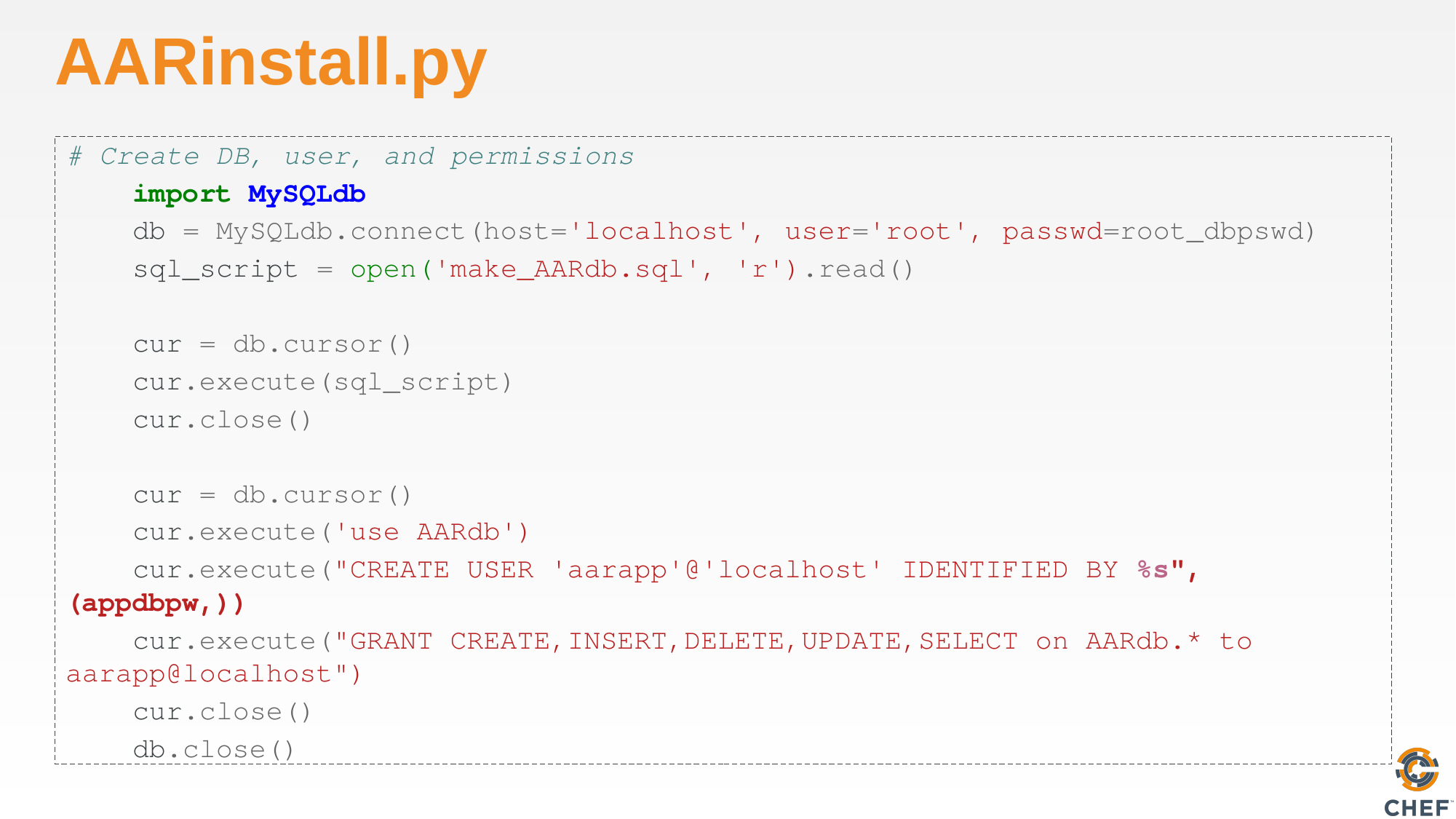

# AARinstall.py
# Create DB, user, and permissions
    import MySQLdb
    db = MySQLdb.connect(host='localhost', user='root', passwd=root_dbpswd)
    sql_script = open('make_AARdb.sql', 'r').read()

    cur = db.cursor()
    cur.execute(sql_script)
    cur.close()

    cur = db.cursor()
    cur.execute('use AARdb')
    cur.execute("CREATE USER 'aarapp'@'localhost' IDENTIFIED BY %s", (appdbpw,))
    cur.execute("GRANT CREATE,INSERT,DELETE,UPDATE,SELECT on AARdb.* to aarapp@localhost")
    cur.close()
    db.close()